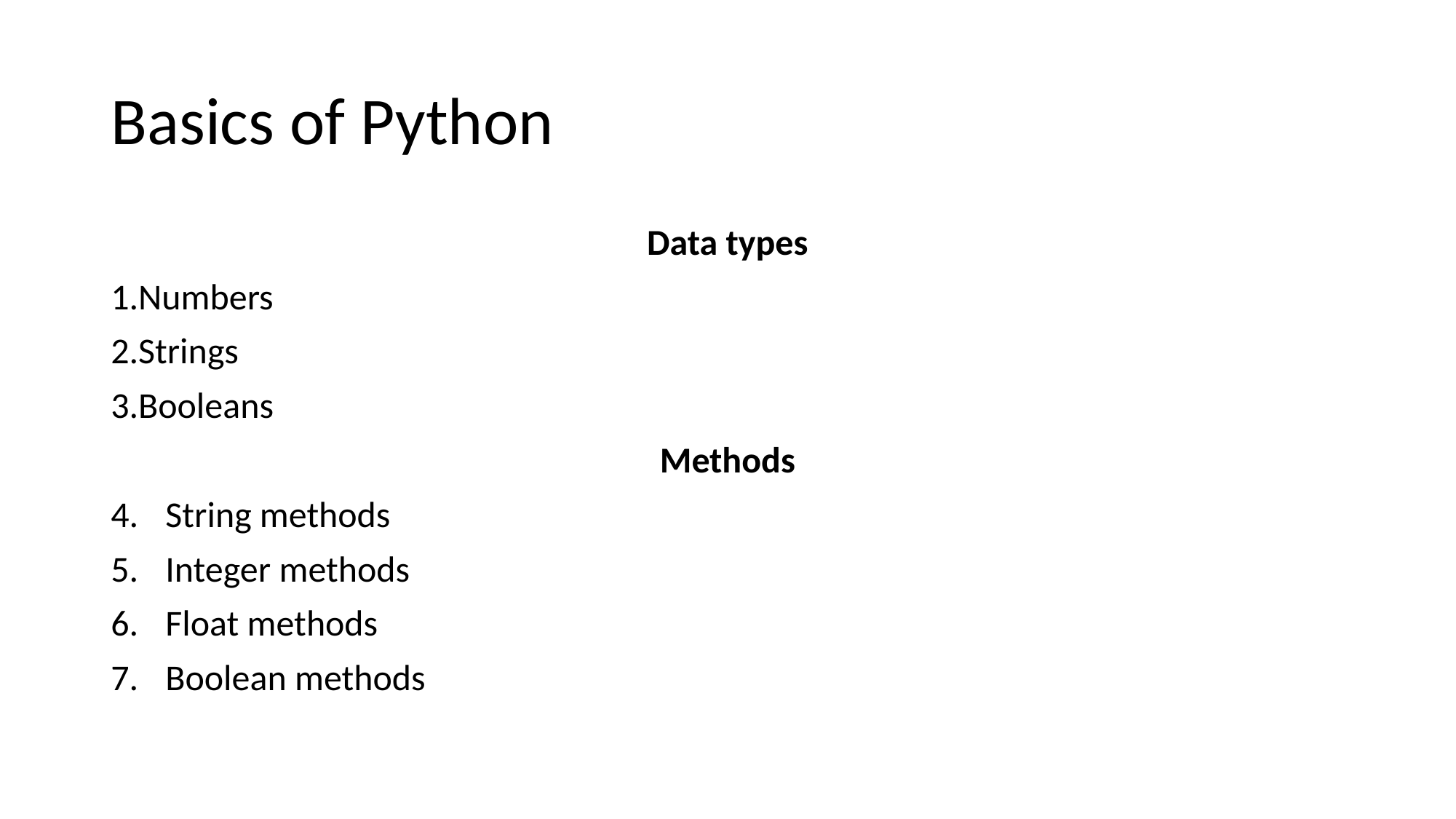

# Basics of Python
Data types
Numbers
Strings
Booleans
Methods
String methods
Integer methods
Float methods
Boolean methods